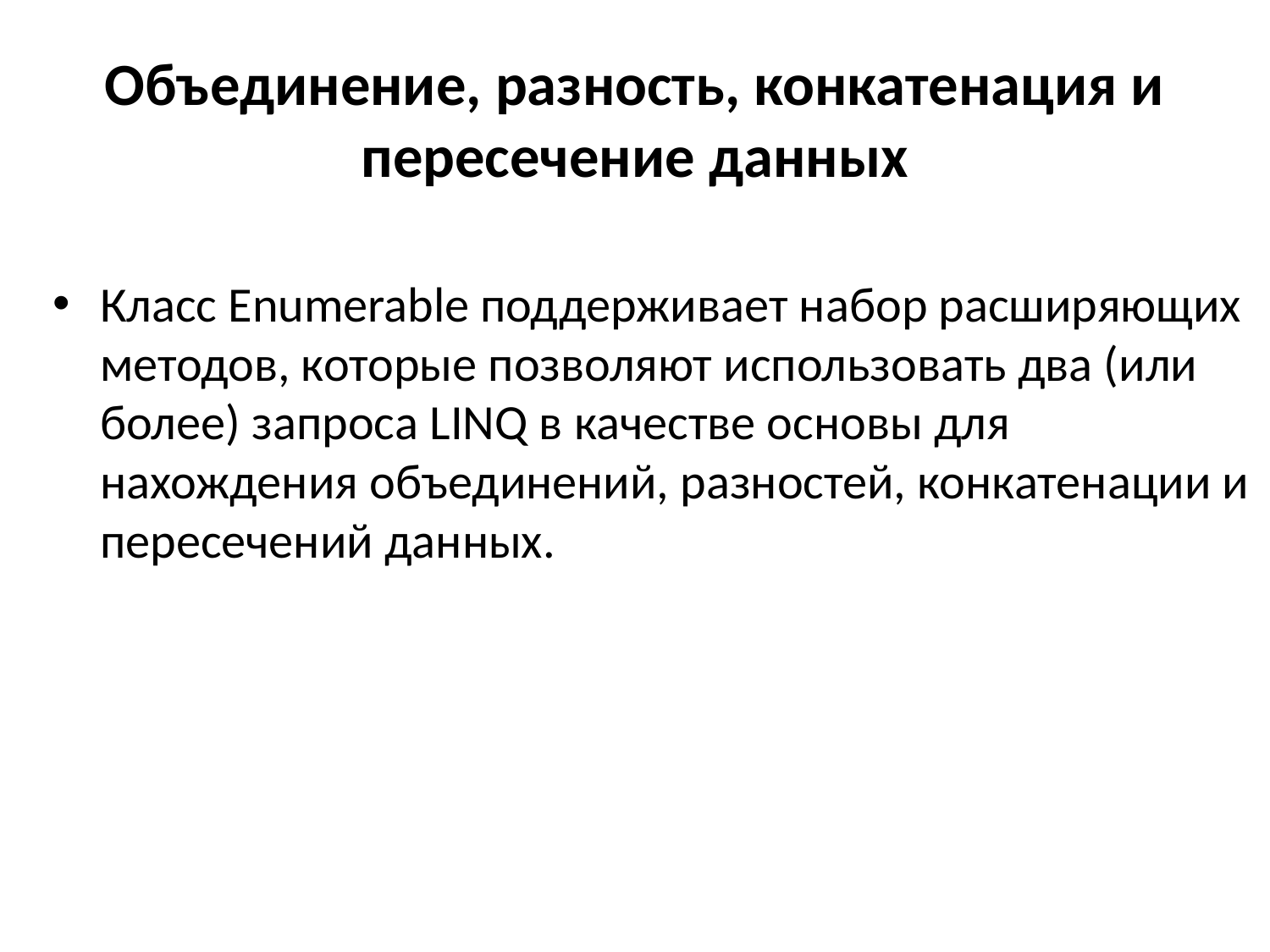

# Объединение, разность, конкатенация и пересечение данных
Класс Enumerable поддерживает набор расширяющих методов, которые позволяют использовать два (или более) запроса LINQ в качестве основы для нахождения объединений, разностей, конкатенации и пересечений данных.